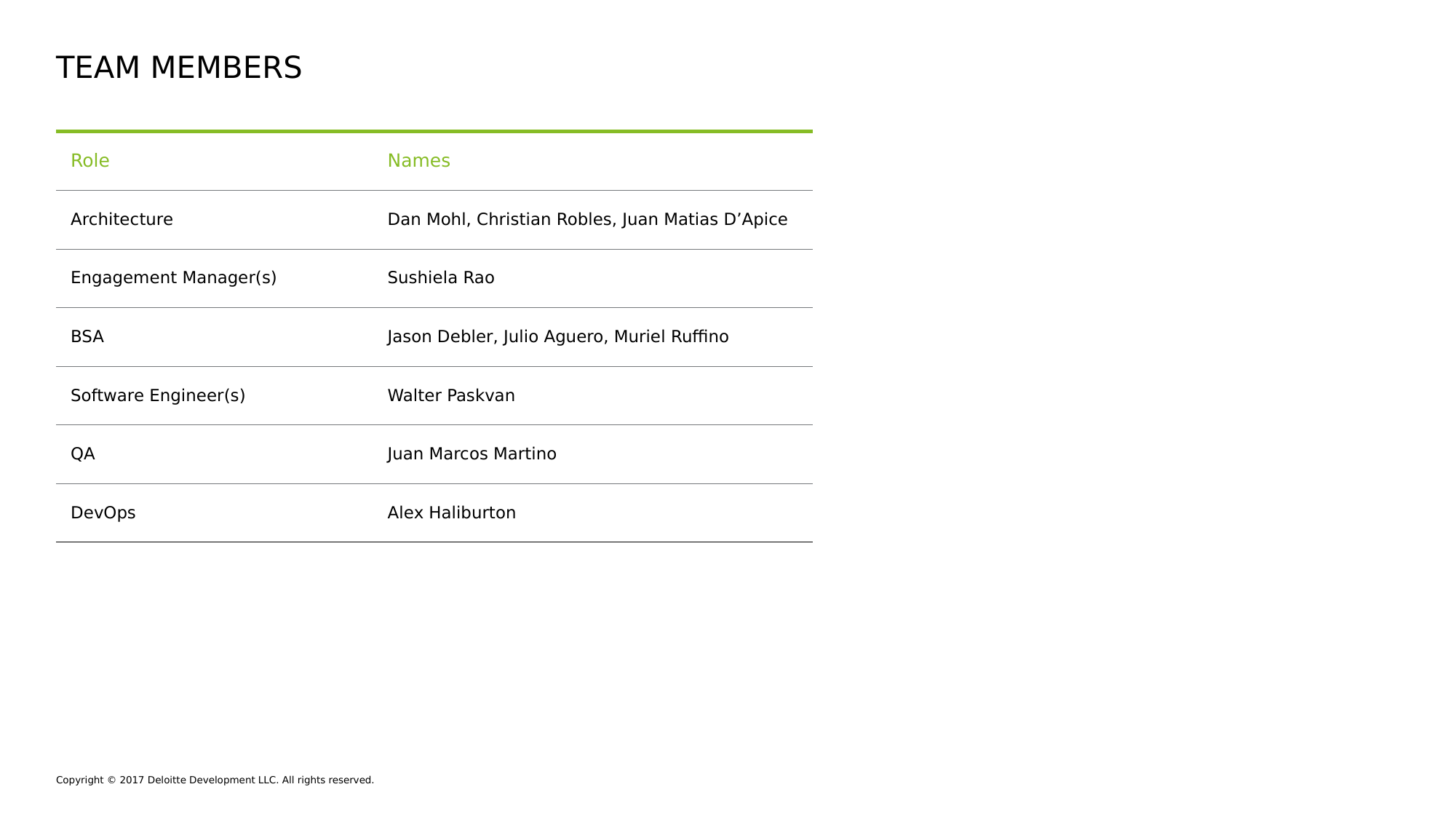

# TEAM MEMBERS
| Role | Names |
| --- | --- |
| Architecture | Dan Mohl, Christian Robles, Juan Matias D’Apice |
| Engagement Manager(s) | Sushiela Rao |
| BSA | Jason Debler, Julio Aguero, Muriel Ruffino |
| Software Engineer(s) | Walter Paskvan |
| QA | Juan Marcos Martino |
| DevOps | Alex Haliburton |